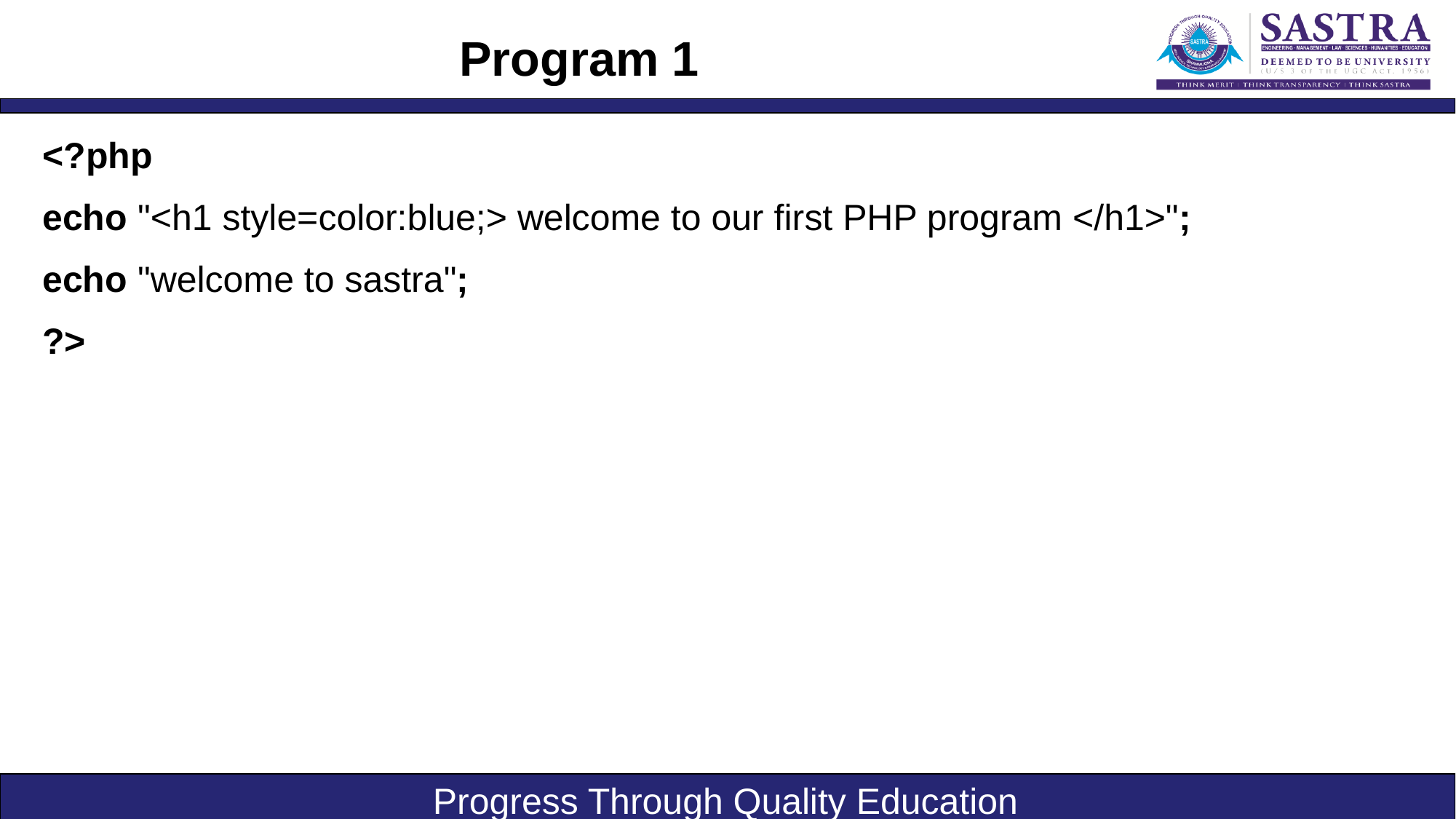

# Program 1
<?php
echo "<h1 style=color:blue;> welcome to our first PHP program </h1>";
echo "welcome to sastra";
?>